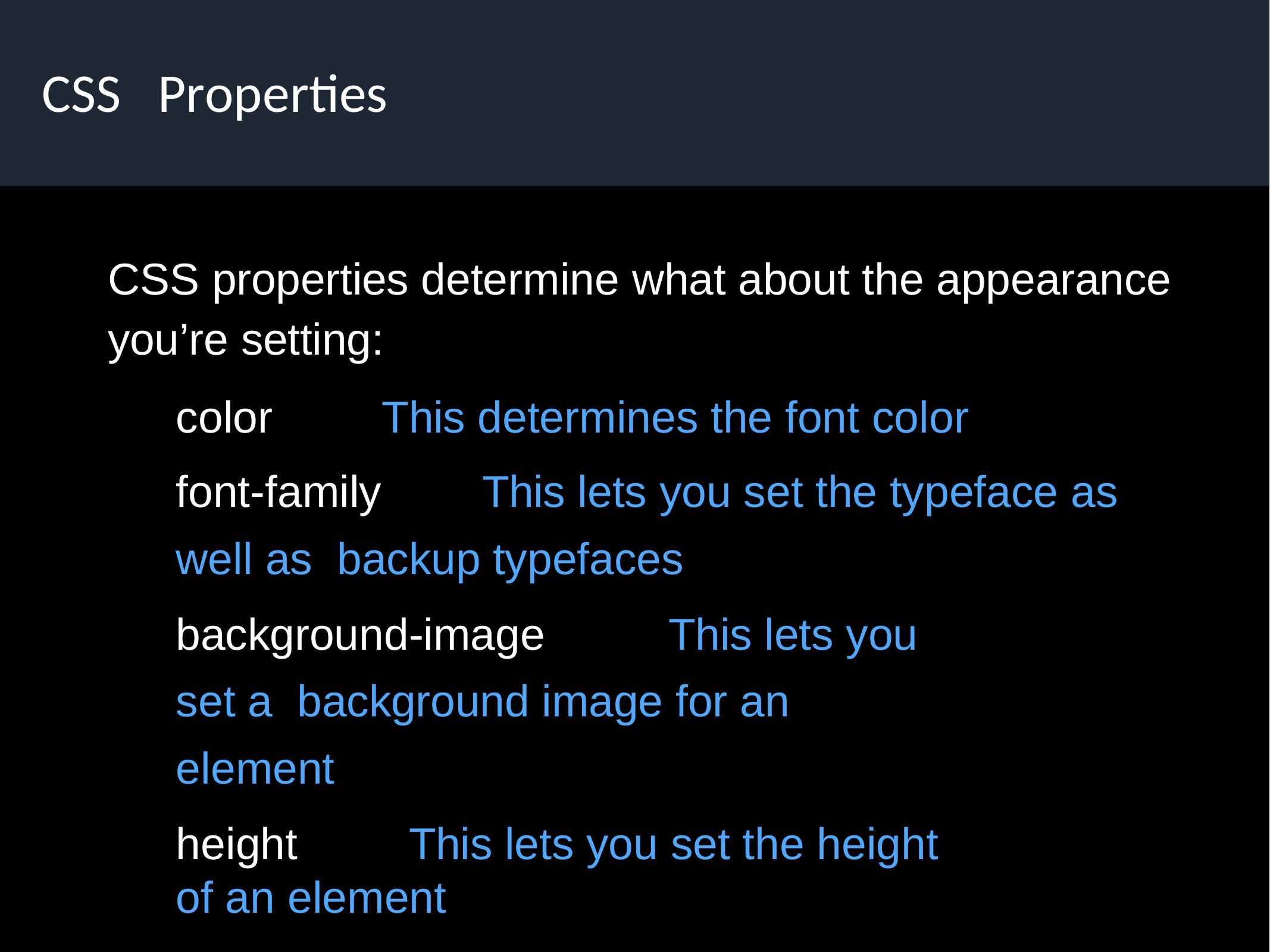

# CSS	Properties
CSS properties determine what about the appearance  you’re setting:
color	This determines the font color
font-family	This lets you set the typeface as well as  backup typefaces
background-image	This lets you set a  background image for an element
height	This lets you set the height of an element